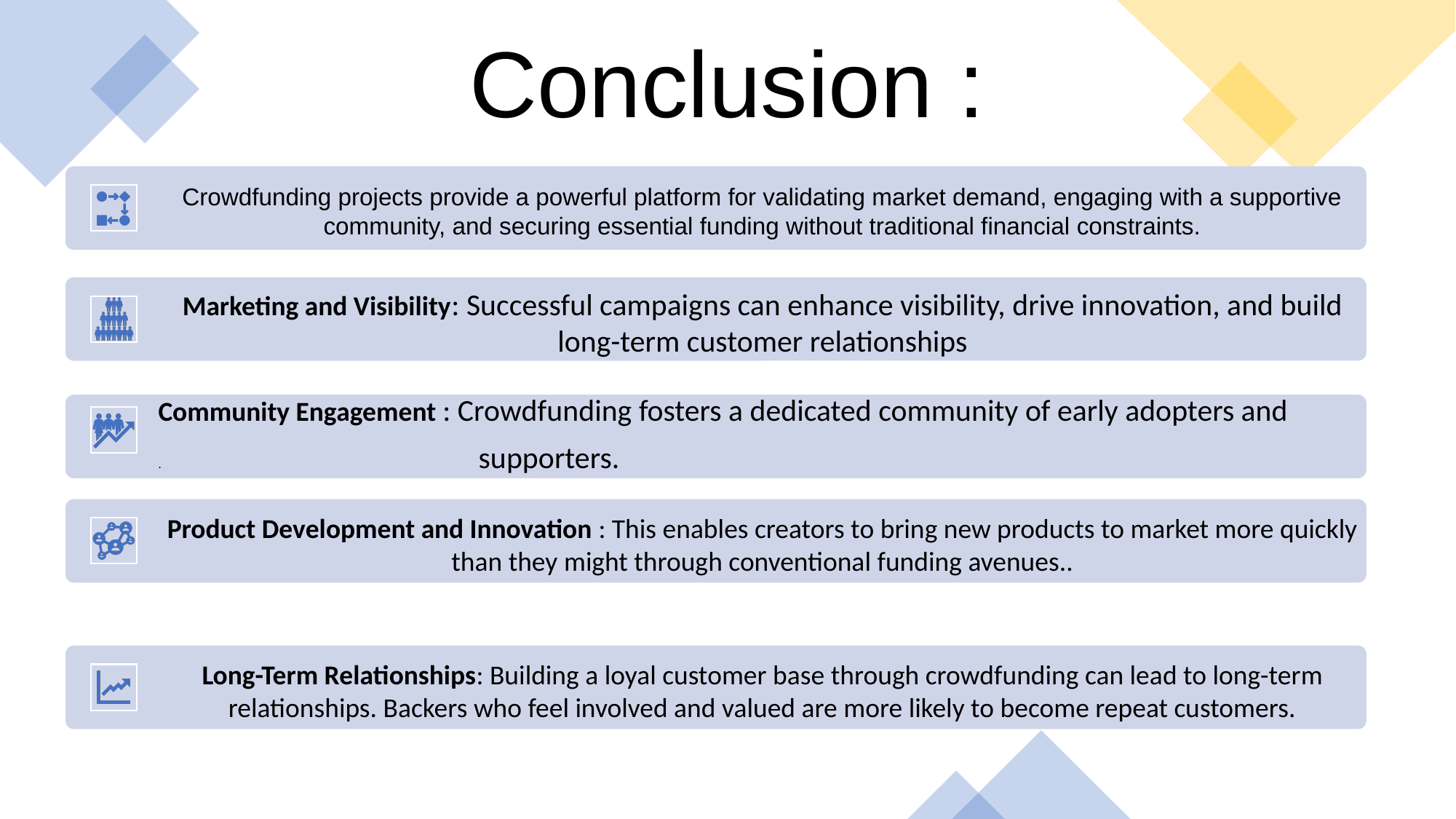

# Conclusion :

Crowdfunding projects provide a powerful platform for validating market demand, engaging with a supportive community, and securing essential funding without traditional financial constraints.
Marketing and Visibility: Successful campaigns can enhance visibility, drive innovation, and build long-term customer relationships
Community Engagement : Crowdfunding fosters a dedicated community of early adopters and
.                                              supporters.
Product Development and Innovation : This enables creators to bring new products to market more quickly than they might through conventional funding avenues..
Long-Term Relationships: Building a loyal customer base through crowdfunding can lead to long-term relationships. Backers who feel involved and valued are more likely to become repeat customers.